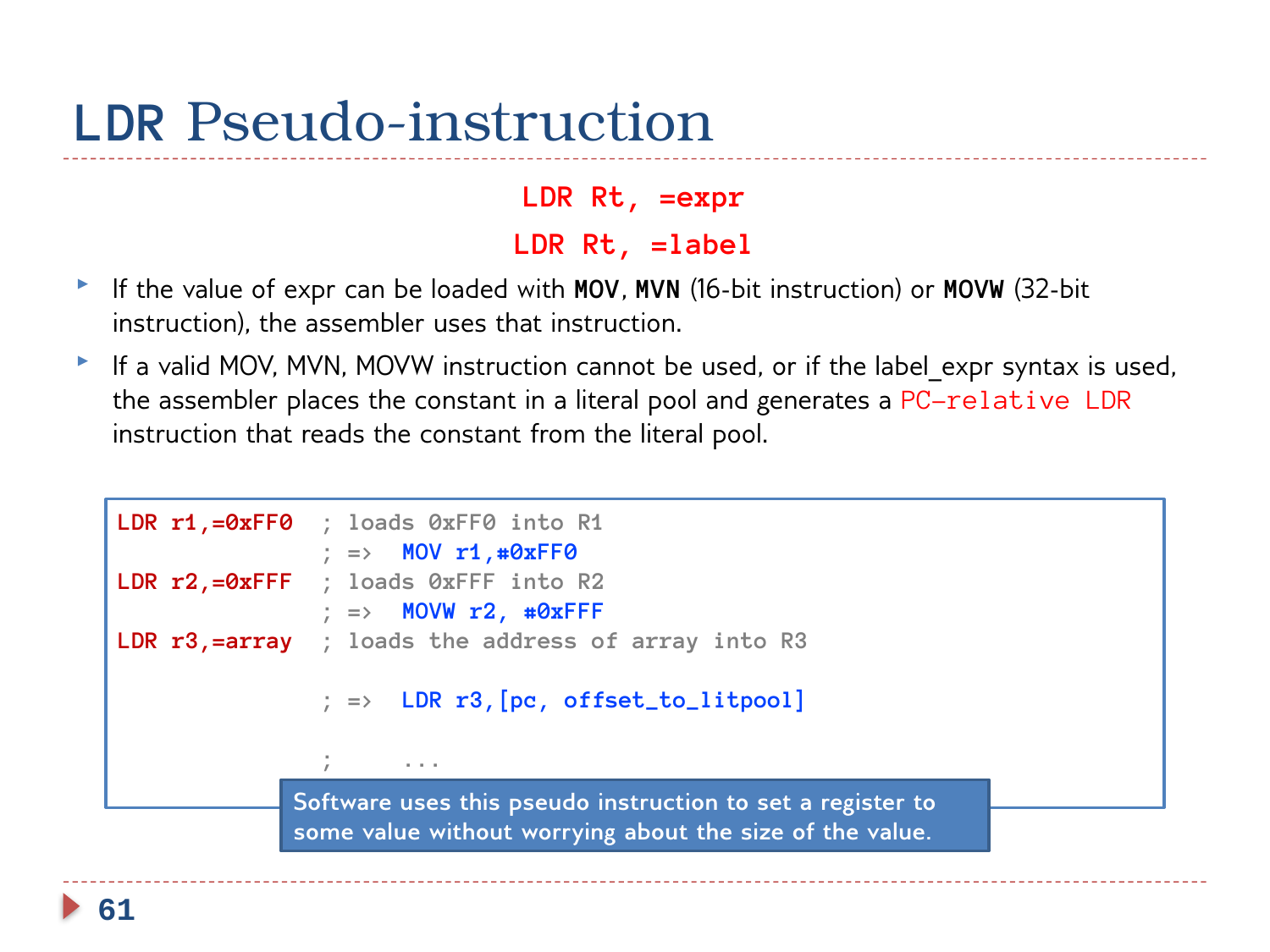

# LDR Pseudo-instruction
LDR Rt, =expr
LDR Rt, =label
If the value of expr can be loaded with MOV, MVN (16-bit instruction) or MOVW (32-bit instruction), the assembler uses that instruction.
If a valid MOV, MVN, MOVW instruction cannot be used, or if the label_expr syntax is used, the assembler places the constant in a literal pool and generates a PC-relative LDR instruction that reads the constant from the literal pool.
LDR r1,=0xFF0  ; loads 0xFF0 into R1
               ; =>  MOV r1,#0xFF0
LDR r2,=0xFFF  ; loads 0xFFF into R2
               ; =>  MOVW r2, #0xFFF
LDR r3,=array  ; loads the address of array into R3
               ; =>  LDR r3,[pc, offset_to_litpool]
               ;     ...
               ;     litpool DCD array
Software uses this pseudo instruction to set a register to some value without worrying about the size of the value.
61